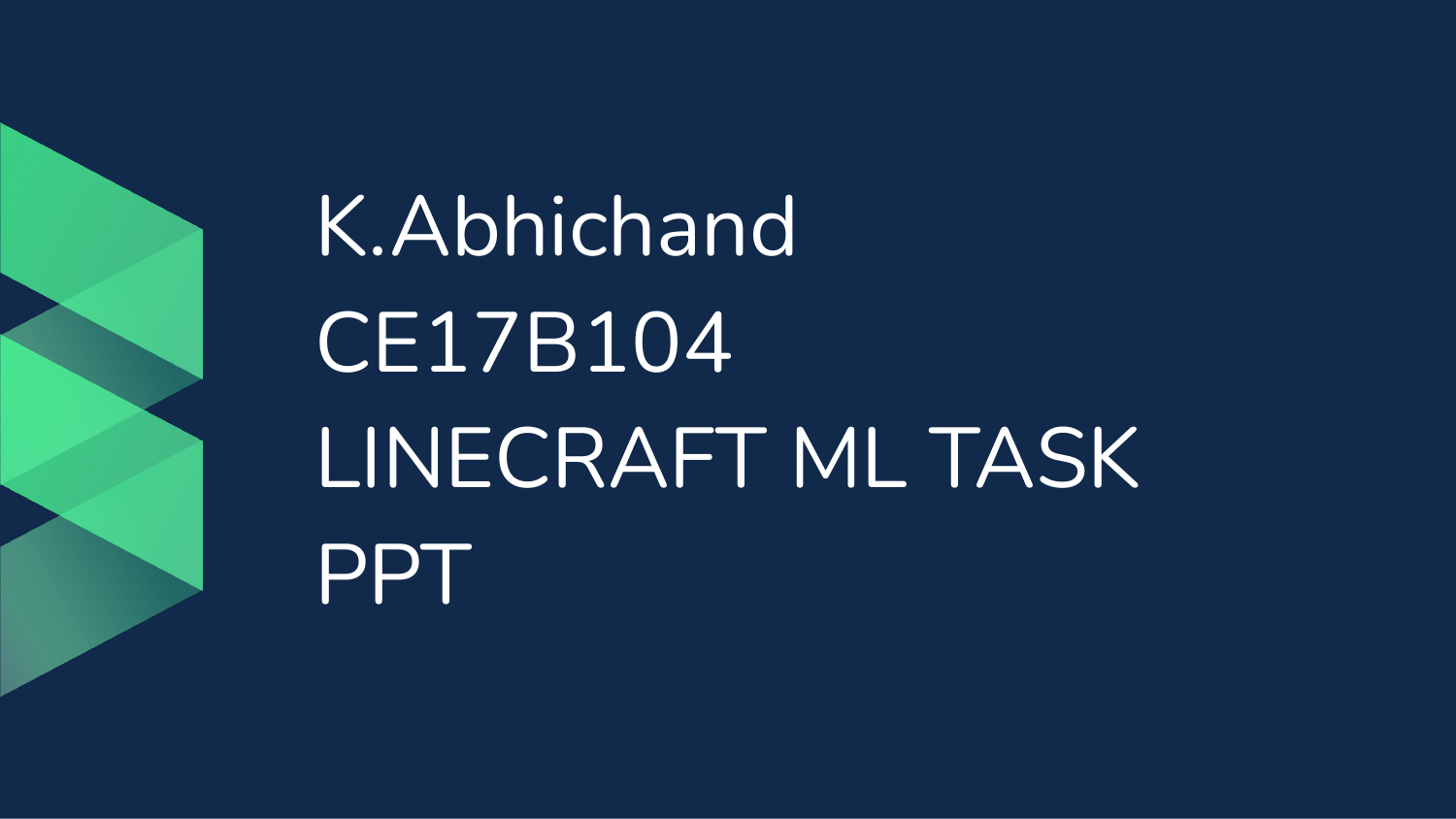

# K.Abhichand
CE17B104
LINECRAFT ML TASK PPT